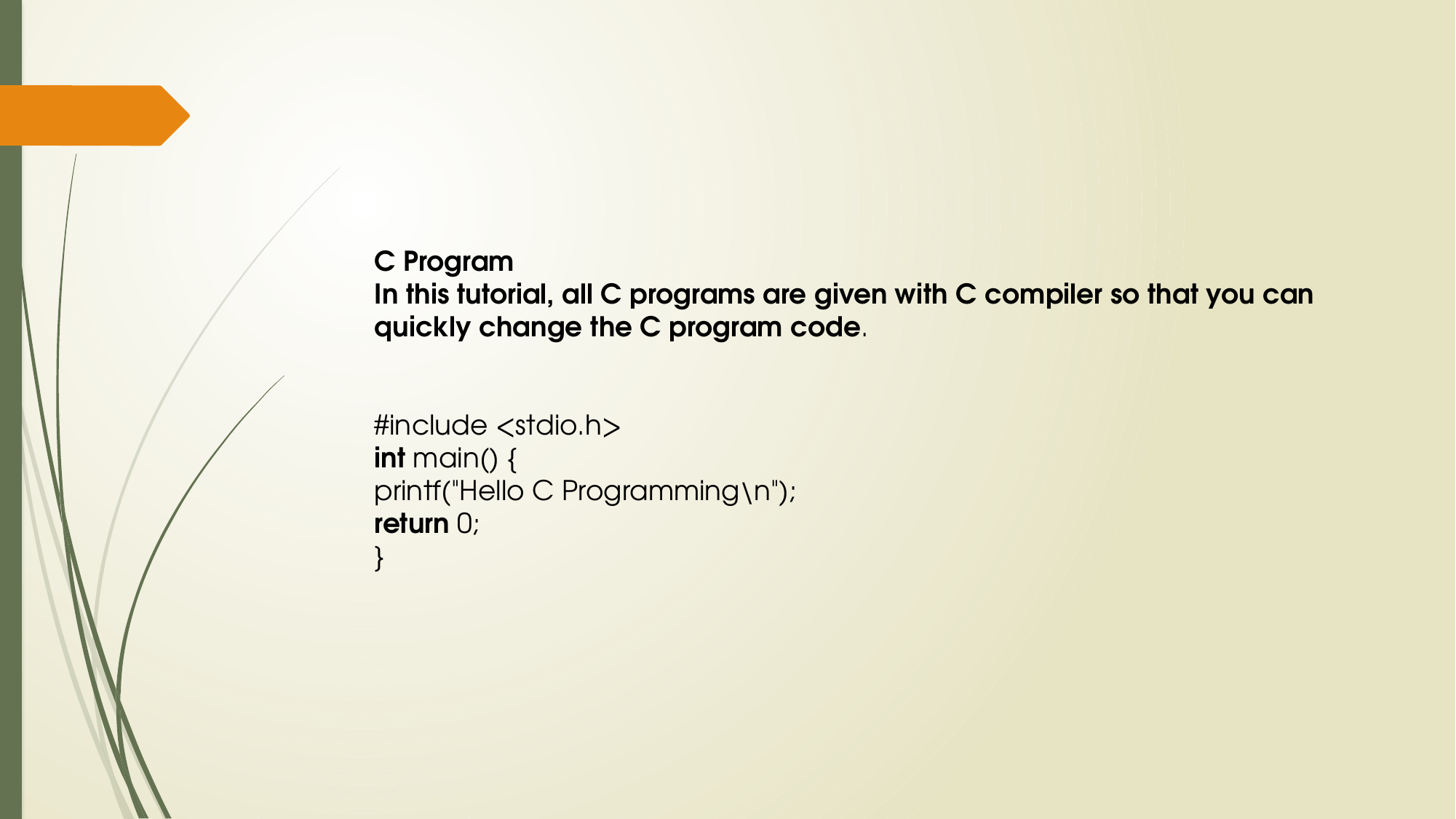

C Program
In this tutorial, all C programs are given with C compiler so that you can quickly change the C program code.

#include <stdio.h>
int main() {
printf("Hello C Programming\n");
return 0;
}